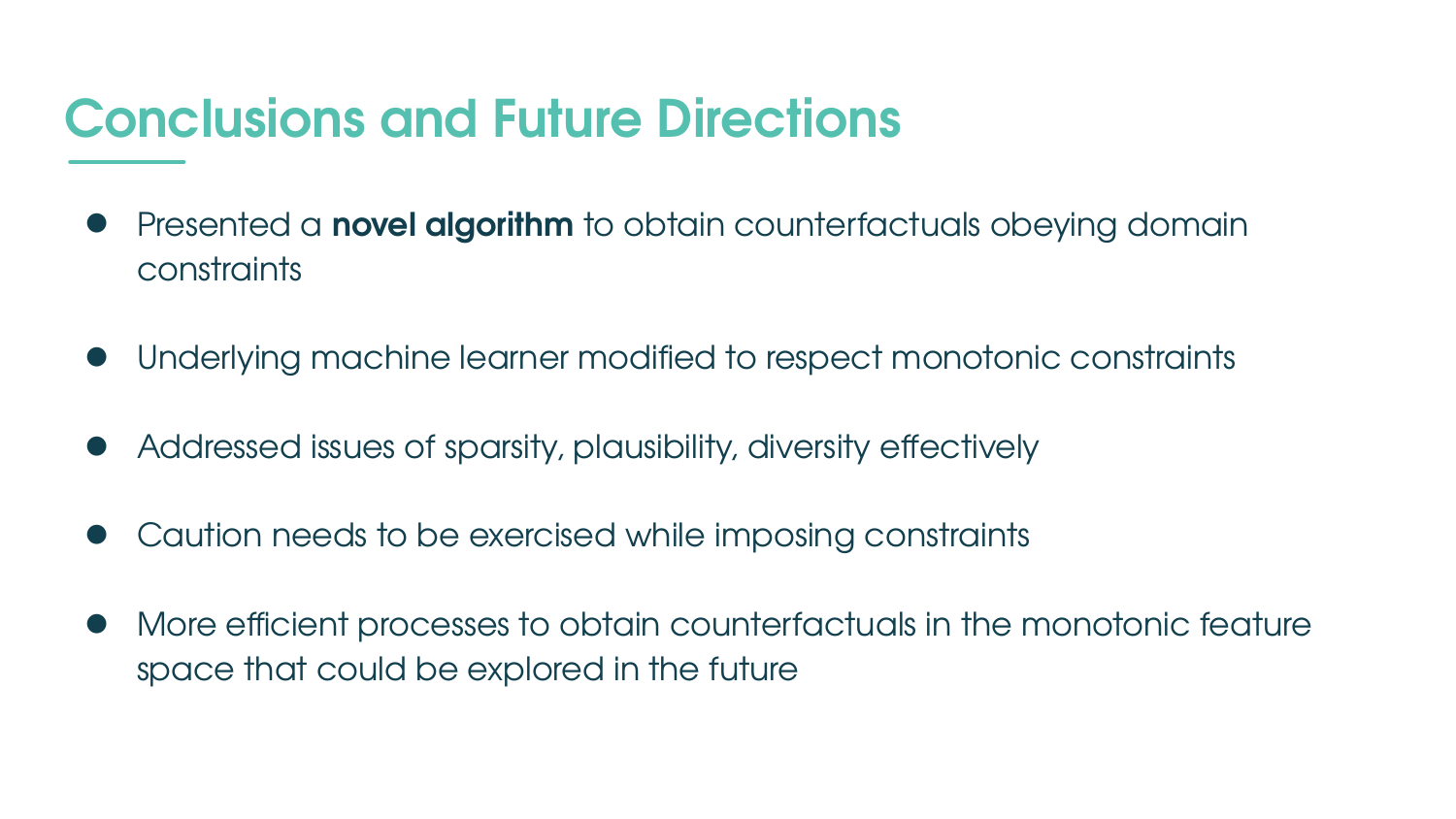

# Conclusions and Future Directions
Presented a novel algorithm to obtain counterfactuals obeying domain constraints

Underlying machine learner modified to respect monotonic constraints

Addressed issues of sparsity, plausibility, diversity effectively

Caution needs to be exercised while imposing constraints

More efficient processes to obtain counterfactuals in the monotonic feature space that could be explored in the future